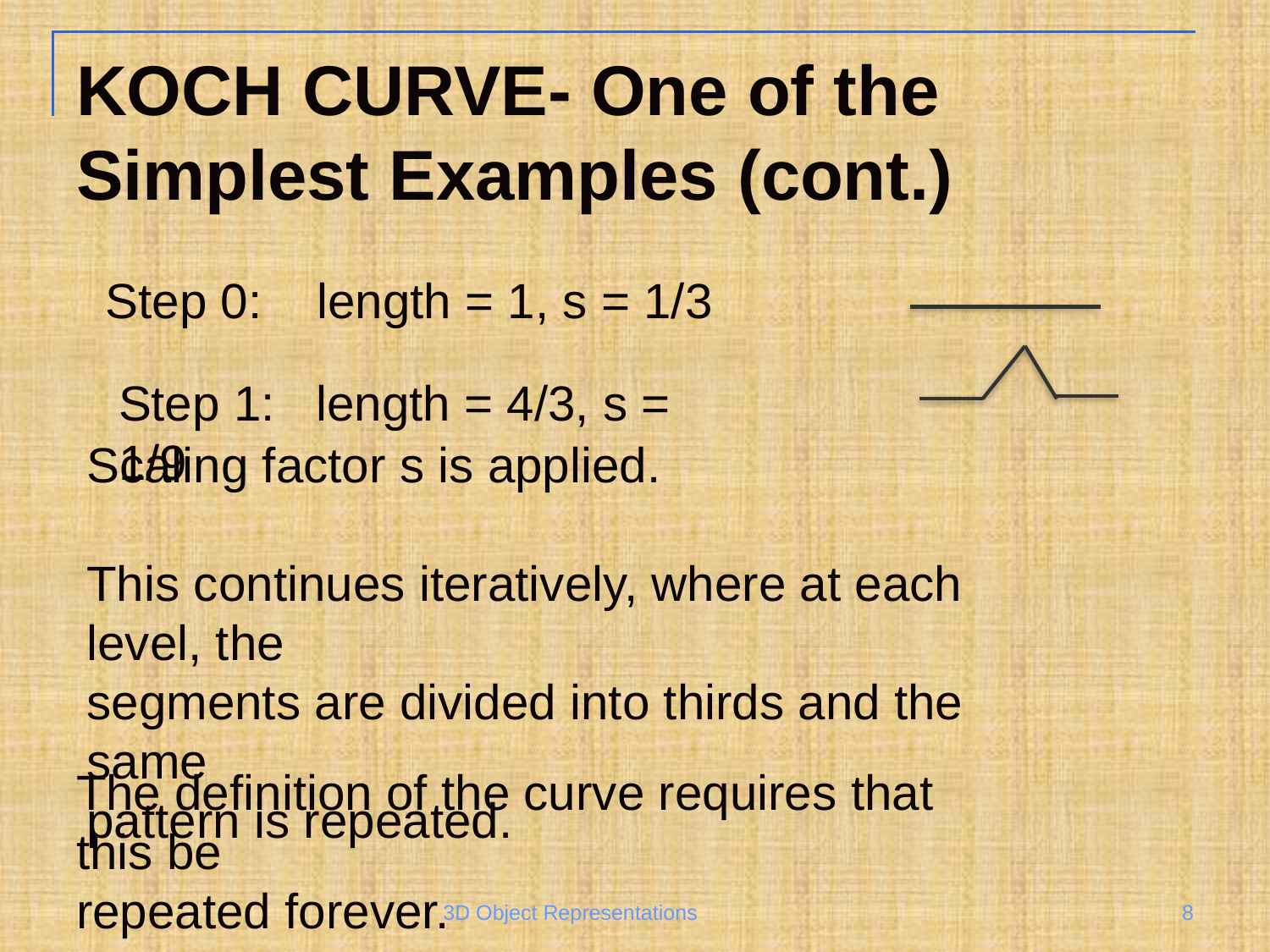

# KOCH CURVE- One of the Simplest Examples (cont.)
Step 0:    length = 1, s = 1/3
Step 1:   length = 4/3, s = 1/9
Scaling factor s is applied.

This continues iteratively, where at each level, the
segments are divided into thirds and the same
pattern is repeated.
The definition of the curve requires that this be
repeated forever.
3D Object Representations
8